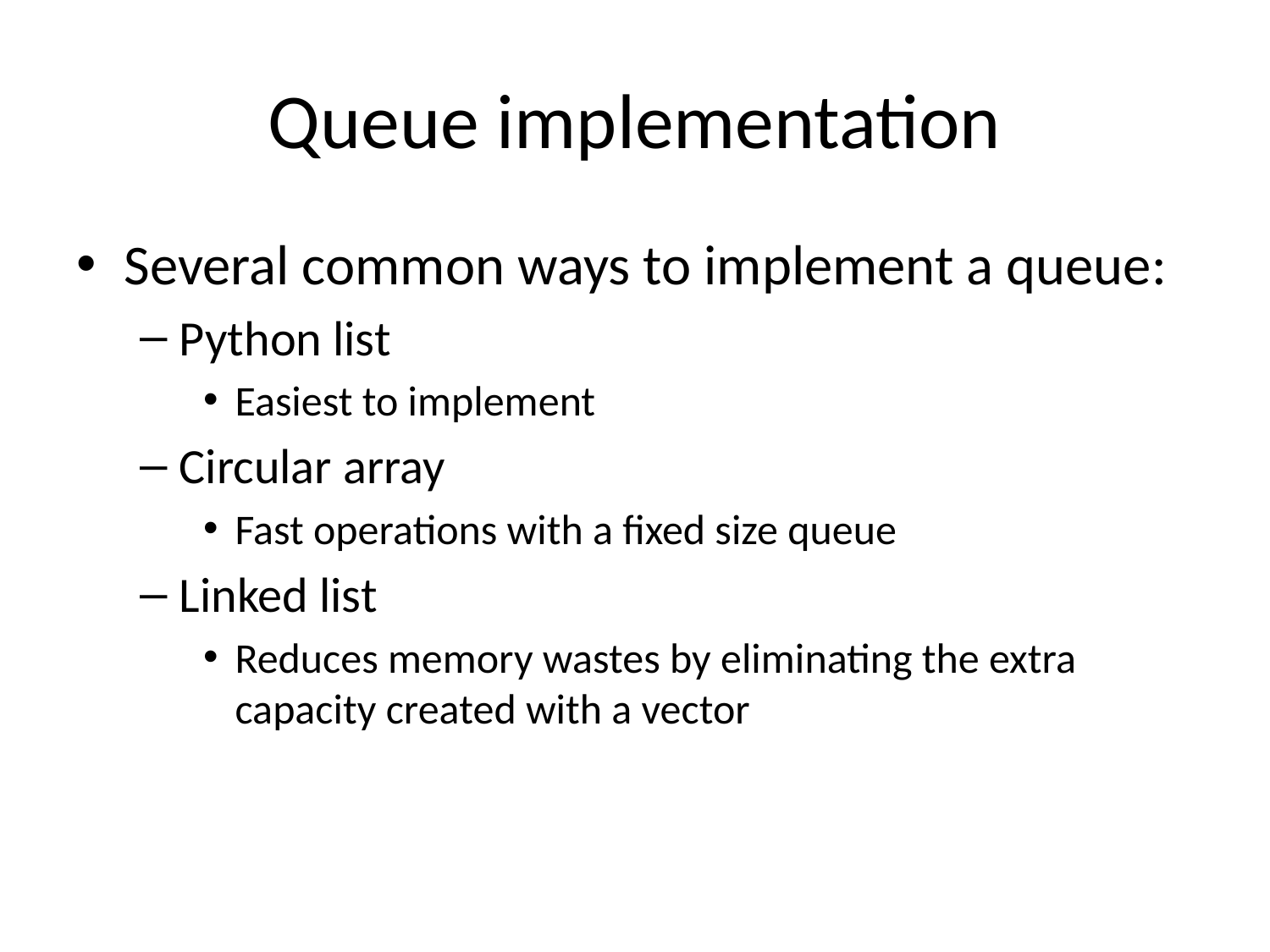

# Queue implementation
Several common ways to implement a queue:
Python list
Easiest to implement
Circular array
Fast operations with a fixed size queue
Linked list
Reduces memory wastes by eliminating the extra capacity created with a vector